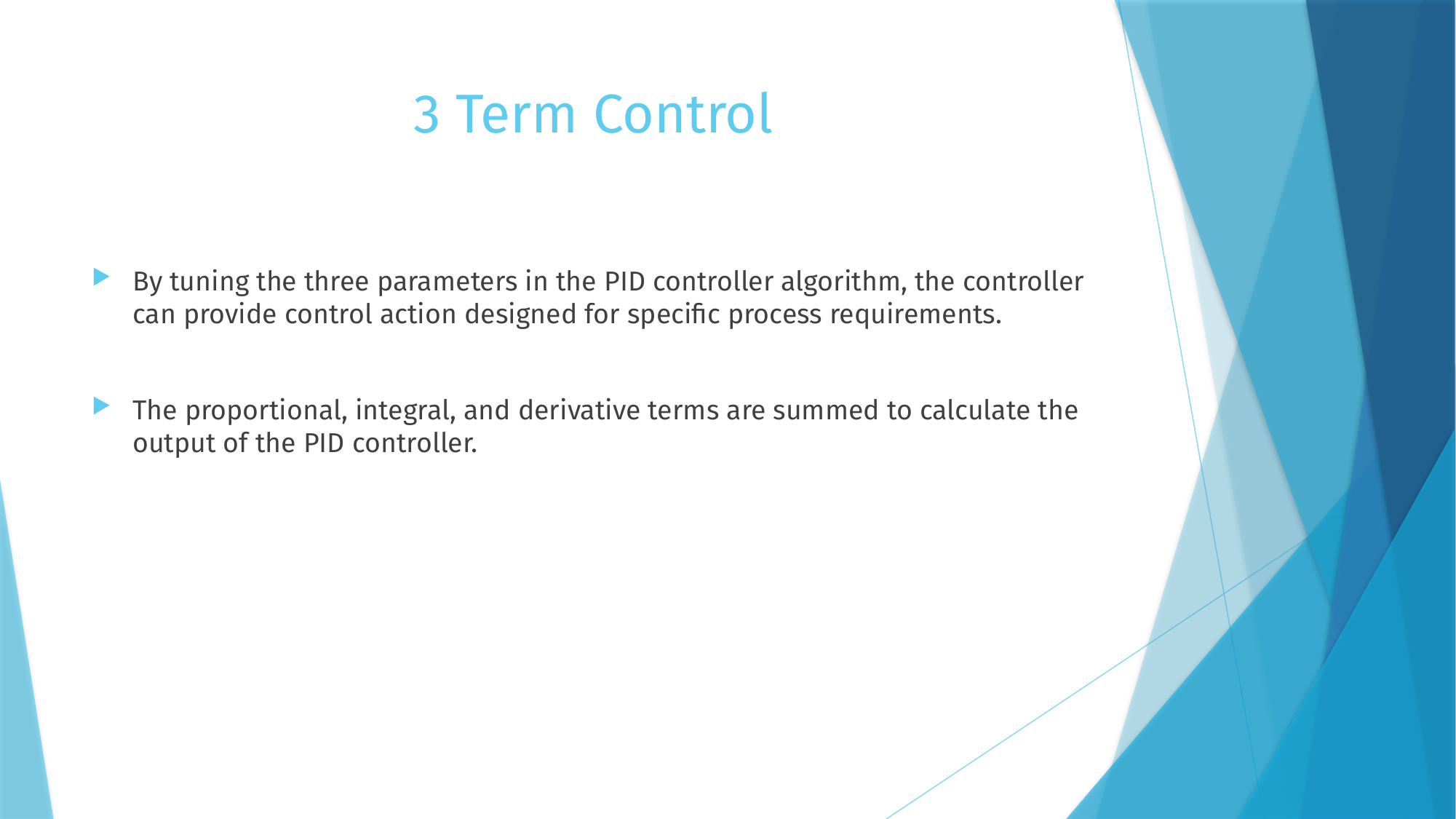

# 3 Term Control
By tuning the three parameters in the PID controller algorithm, the controller can provide control action designed for specific process requirements.

The proportional, integral, and derivative terms are summed to calculate the output of the PID controller.